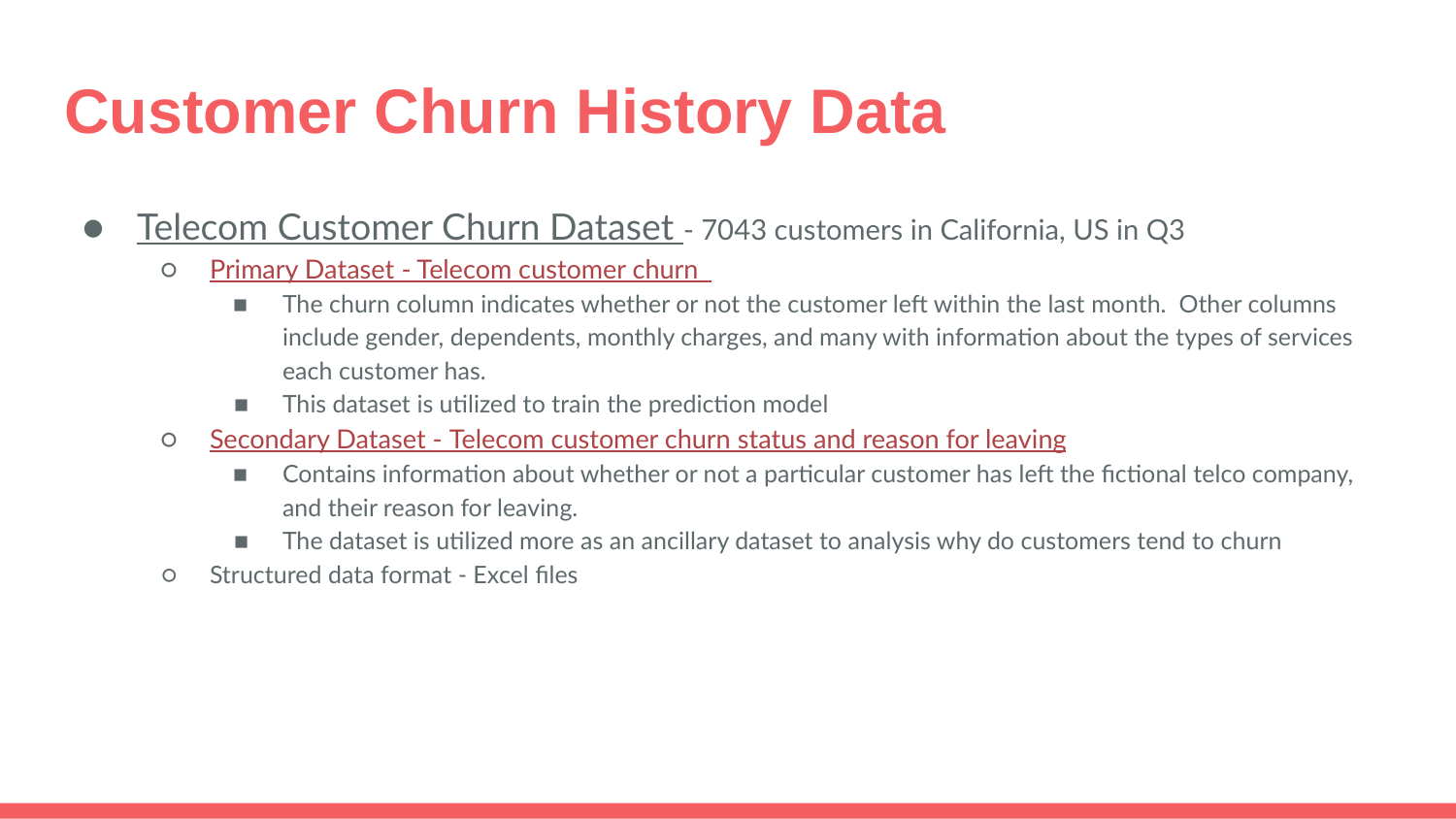

# Customer Churn History Data
Telecom Customer Churn Dataset - 7043 customers in California, US in Q3
Primary Dataset - Telecom customer churn
The churn column indicates whether or not the customer left within the last month.  Other columns include gender, dependents, monthly charges, and many with information about the types of services each customer has.
This dataset is utilized to train the prediction model
Secondary Dataset - Telecom customer churn status and reason for leaving
Contains information about whether or not a particular customer has left the fictional telco company, and their reason for leaving.
The dataset is utilized more as an ancillary dataset to analysis why do customers tend to churn
Structured data format - Excel files